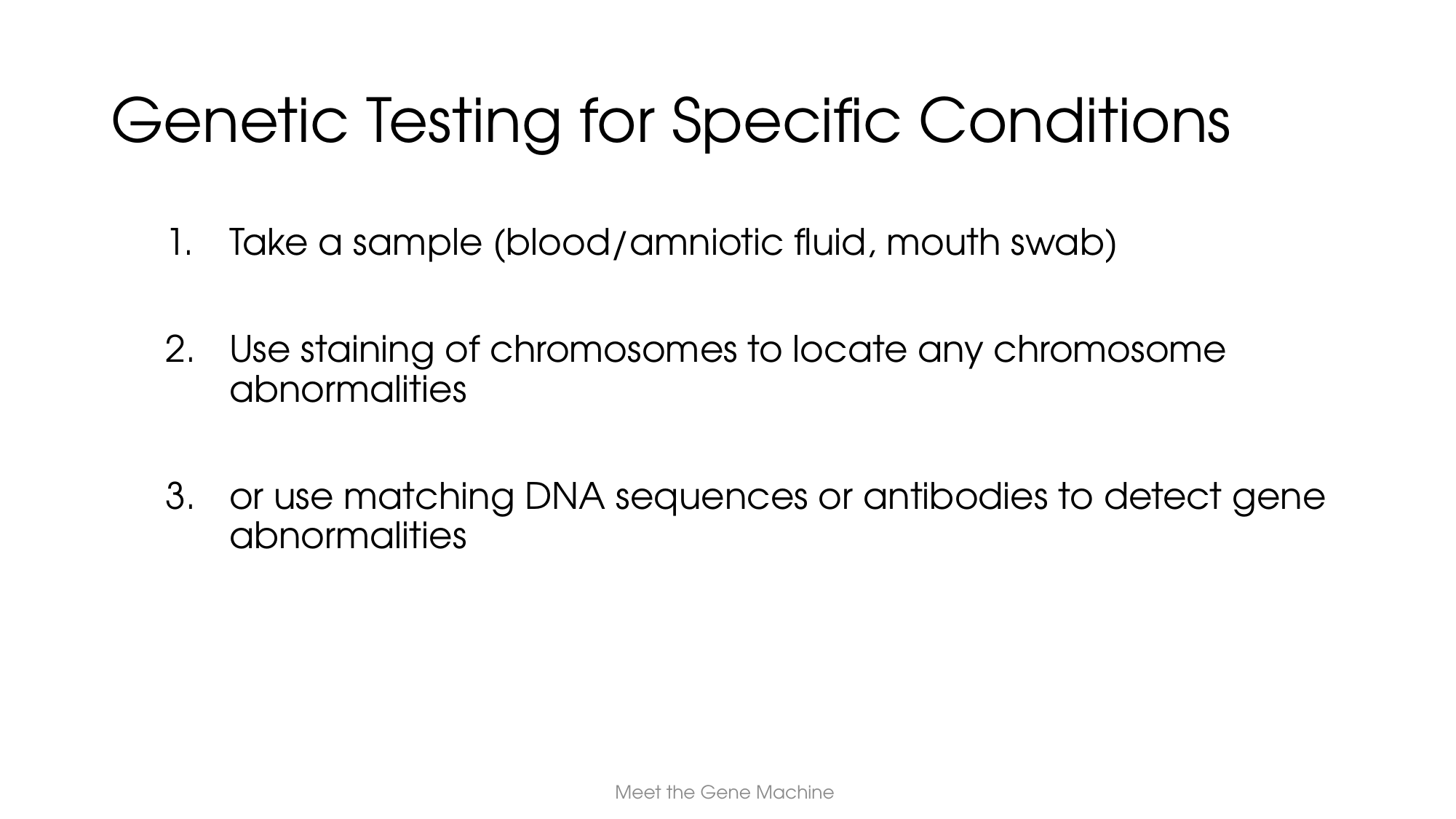

# Genetic Testing for Specific Conditions
Take a sample (blood/amniotic fluid, mouth swab)

Use staining of chromosomes to locate any chromosome abnormalities

or use matching DNA sequences or antibodies to detect gene abnormalities

Meet the Gene Machine